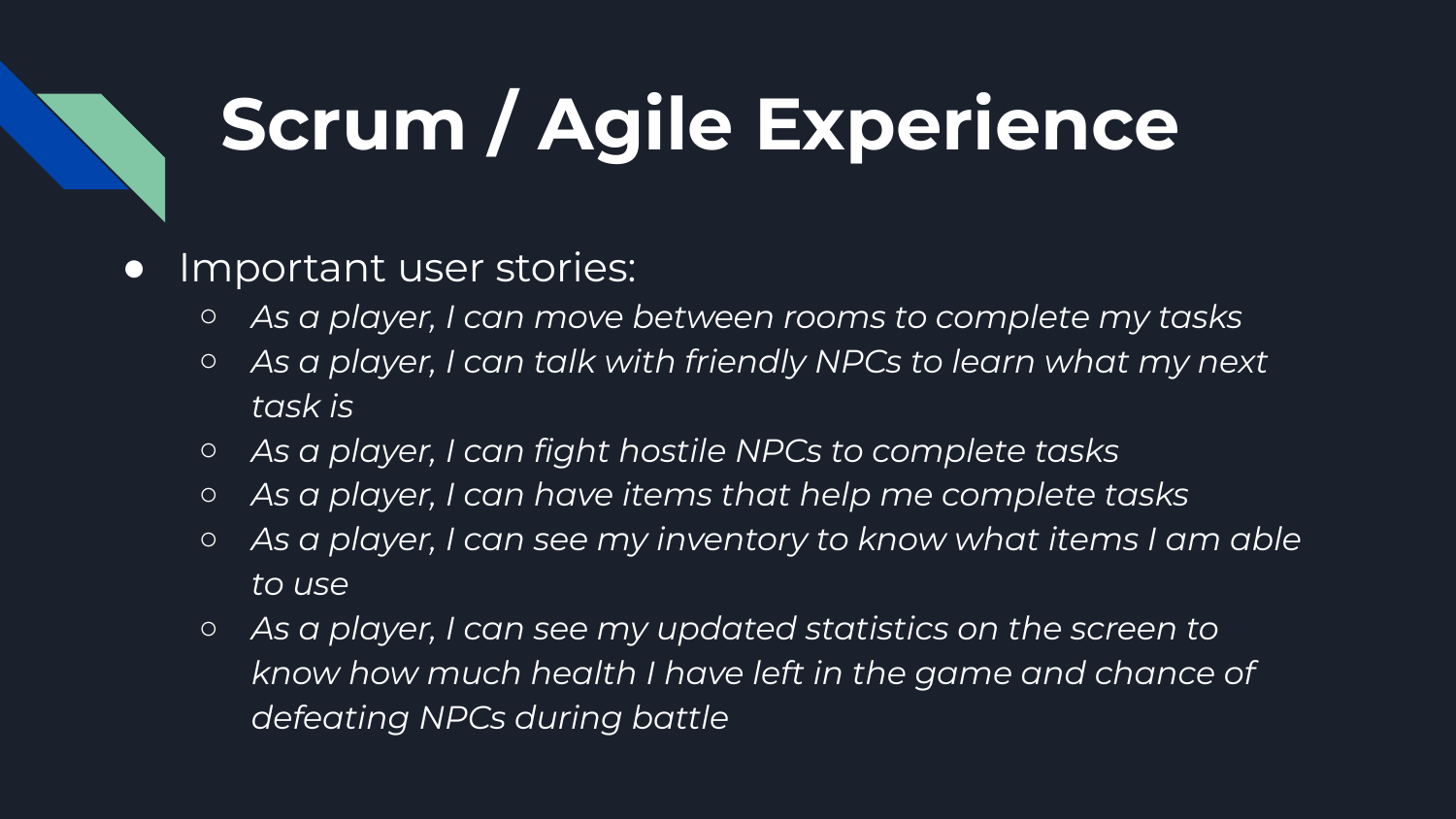

# Scrum / Agile Experience
Important user stories:
As a player, I can move between rooms to complete my tasks
As a player, I can talk with friendly NPCs to learn what my next task is
As a player, I can fight hostile NPCs to complete tasks
As a player, I can have items that help me complete tasks
As a player, I can see my inventory to know what items I am able to use
As a player, I can see my updated statistics on the screen to know how much health I have left in the game and chance of defeating NPCs during battle